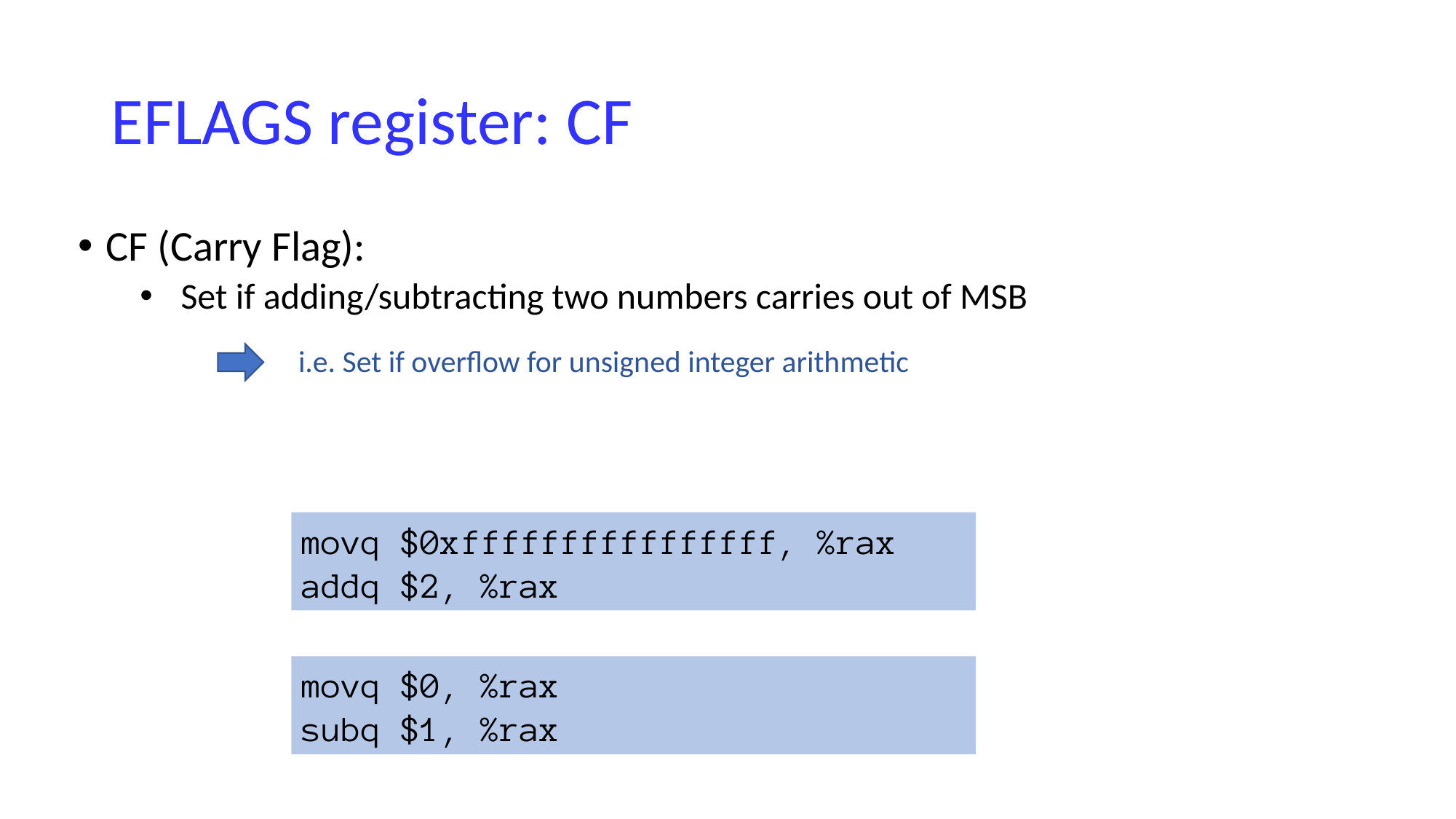

# EFLAGS register: CF
CF (Carry Flag):
Set if adding/subtracting two numbers carries out of MSB
i.e. Set if overflow for unsigned integer arithmetic

movq $0xffffffffffffffff, %rax
addq $2, %rax
movq $0, %rax
subq $1, %rax